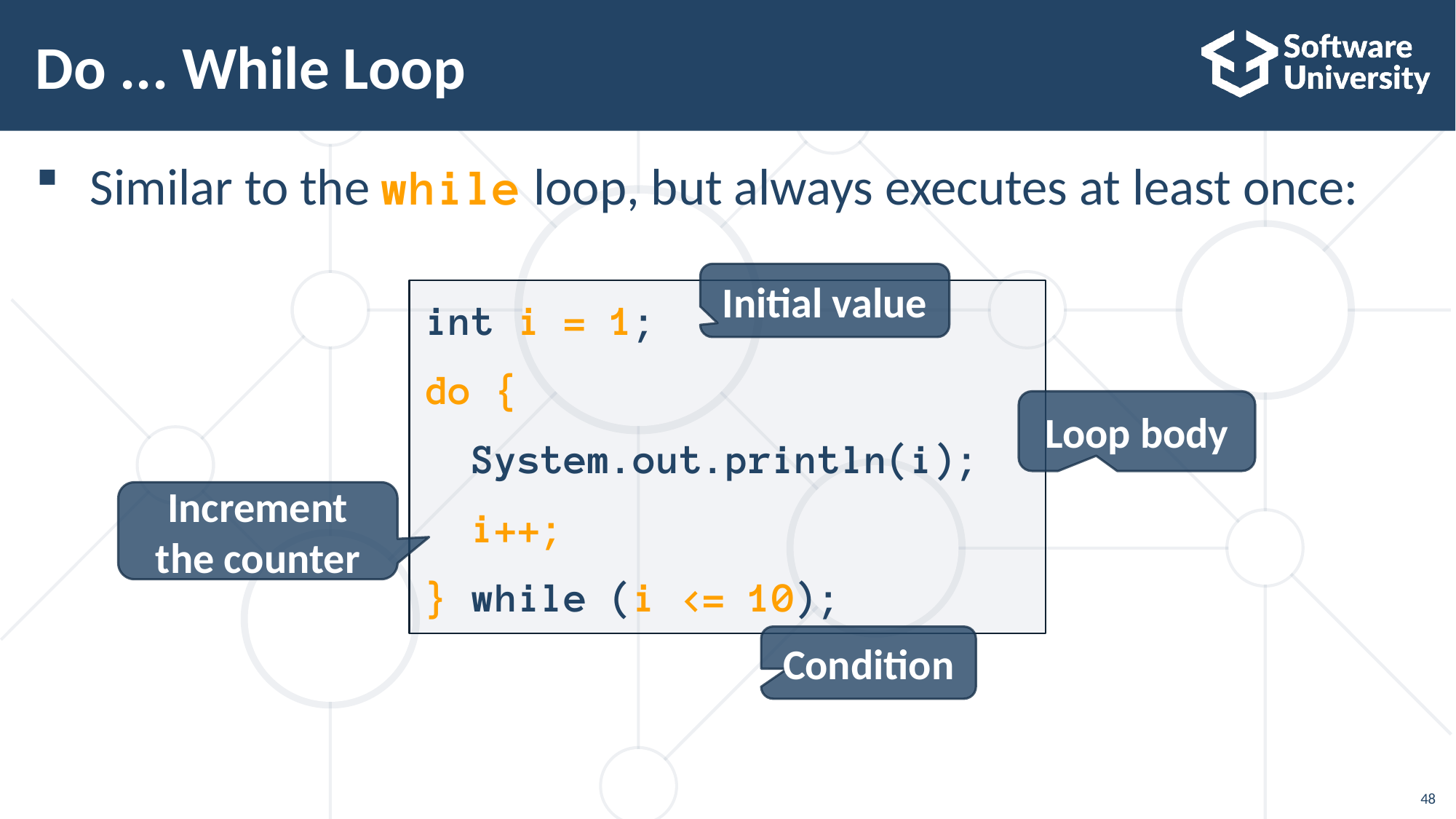

# Do ... While Loop
Similar to the while loop, but always executes at least once:
Initial value
int i = 1;
do {
  System.out.println(i);
  i++;
} while (i <= 10);
Loop body
Increment the counter
Condition
48